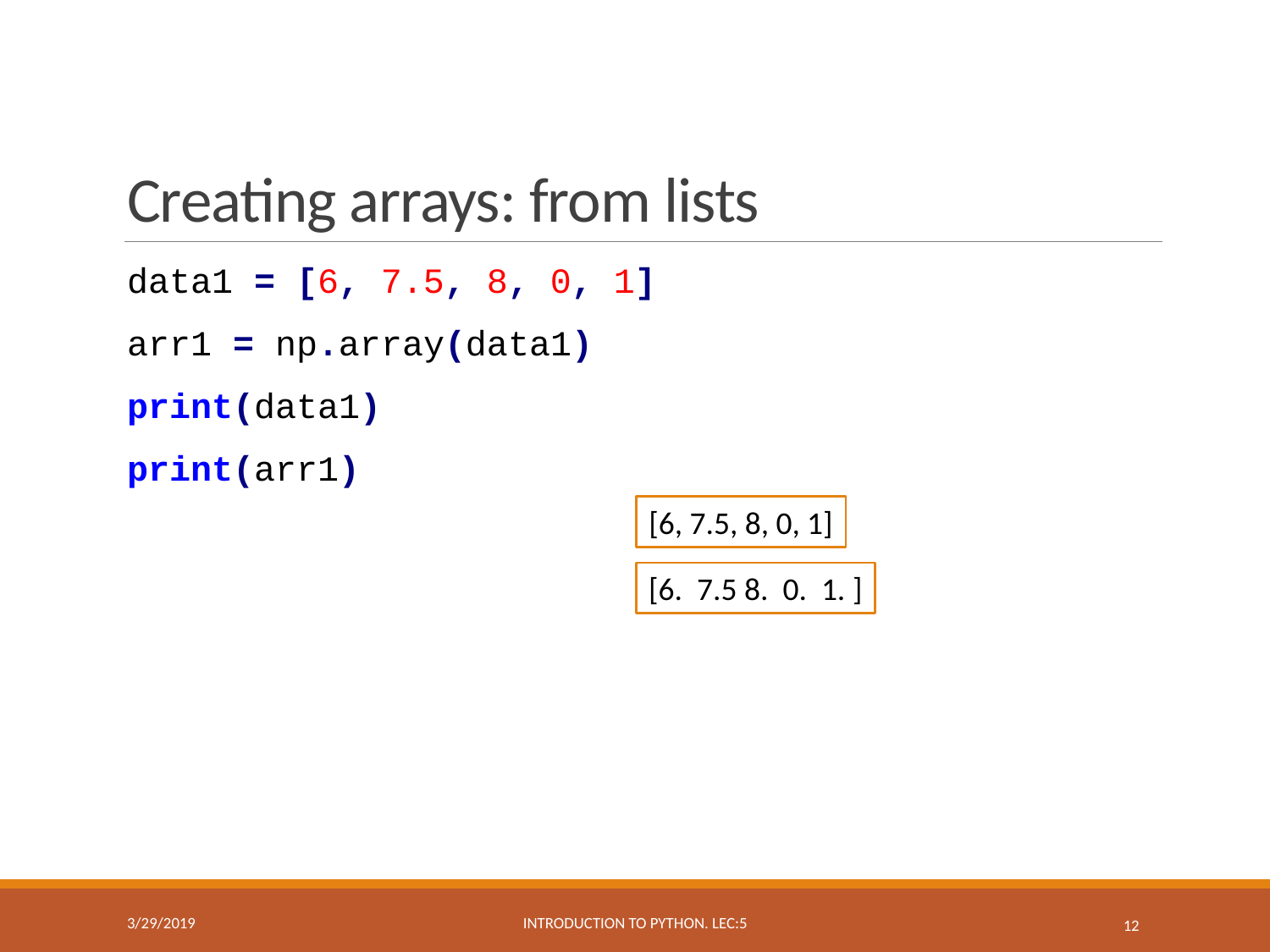

# Creating arrays: from lists
data1 = [6, 7.5, 8, 0, 1]
arr1 = np.array(data1)
print(data1)
print(arr1)
[6, 7.5, 8, 0, 1]
[6.  7.5 8.  0.  1. ]
3/29/2019
Introduction to Python. Lec:5